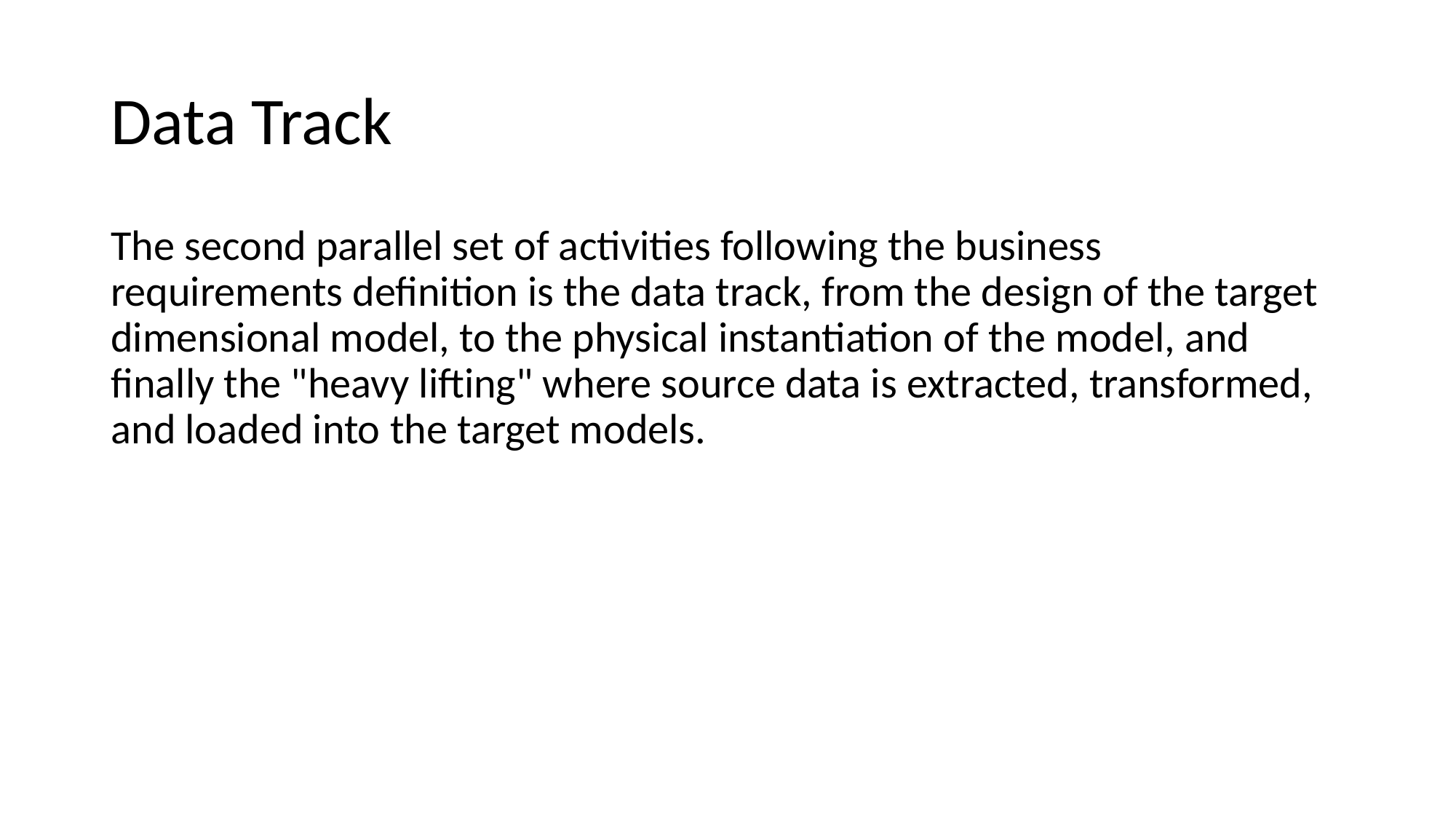

# Data Track
The second parallel set of activities following the business requirements definition is the data track, from the design of the target dimensional model, to the physical instantiation of the model, and finally the "heavy lifting" where source data is extracted, transformed, and loaded into the target models.